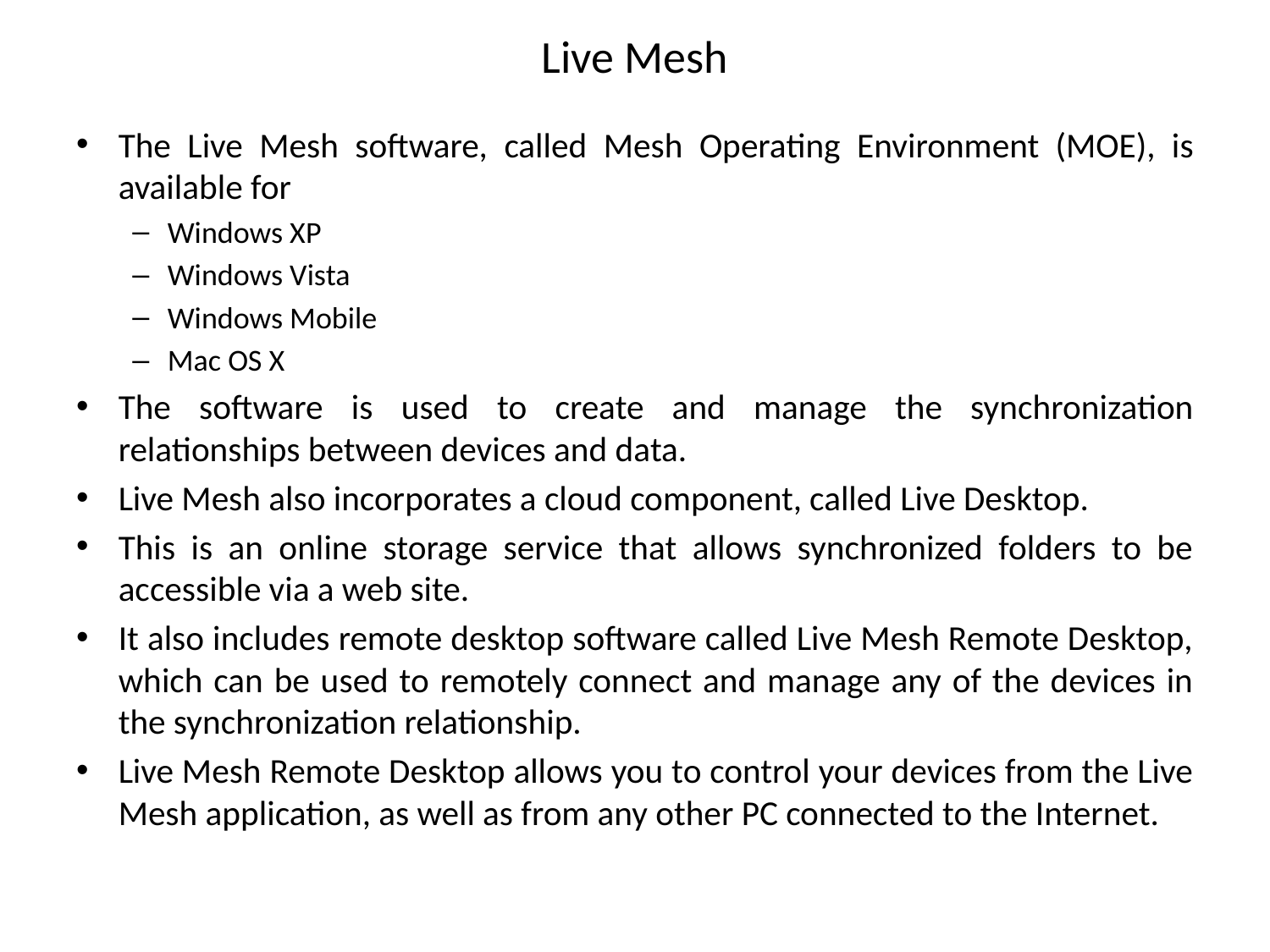

# Live Mesh
The Live Mesh software, called Mesh Operating Environment (MOE), is available for
Windows XP
Windows Vista
Windows Mobile
Mac OS X
The software is used to create and manage the synchronization relationships between devices and data.
Live Mesh also incorporates a cloud component, called Live Desktop.
This is an online storage service that allows synchronized folders to be accessible via a web site.
It also includes remote desktop software called Live Mesh Remote Desktop, which can be used to remotely connect and manage any of the devices in the synchronization relationship.
Live Mesh Remote Desktop allows you to control your devices from the Live Mesh application, as well as from any other PC connected to the Internet.